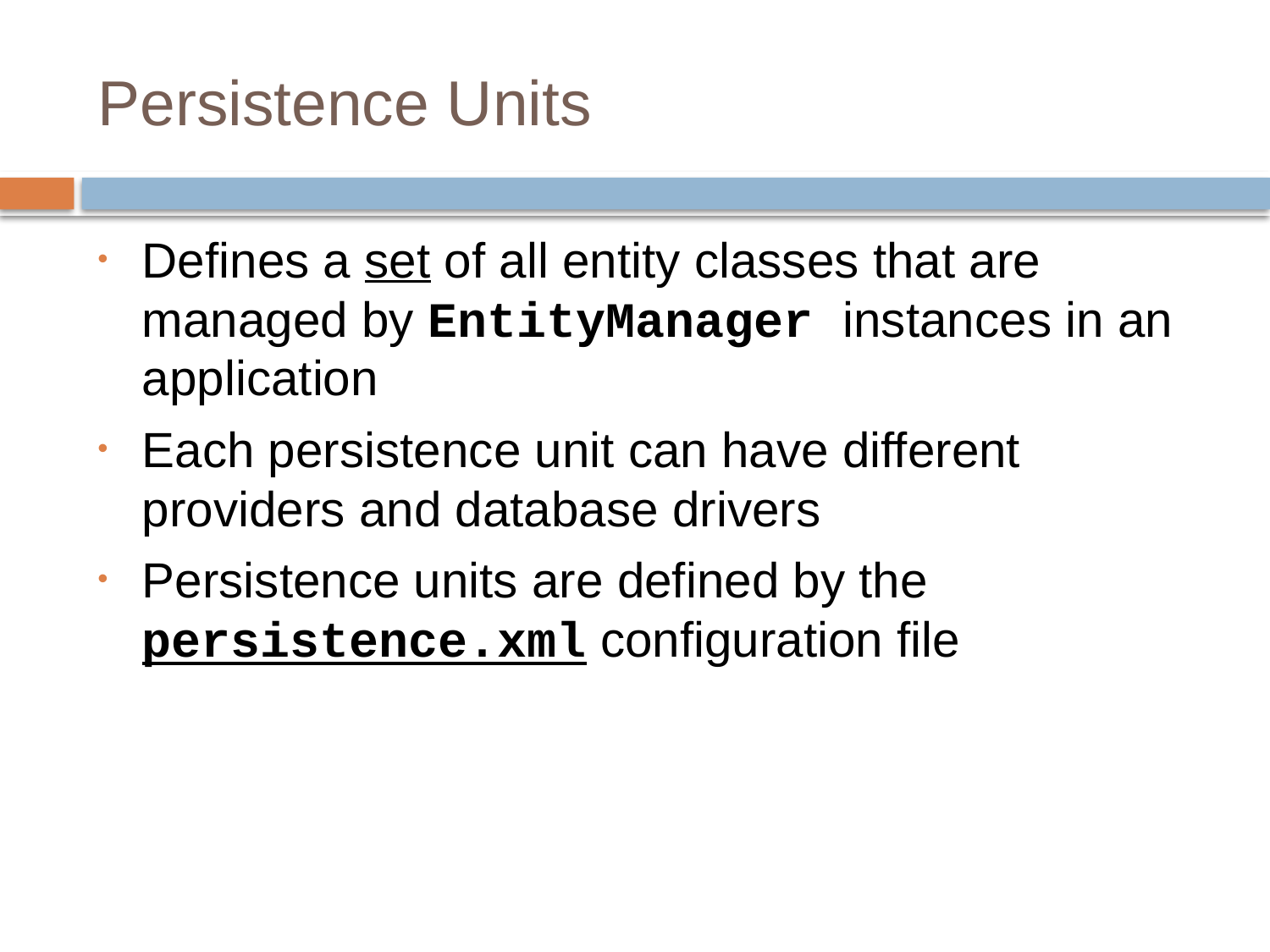

# Persistence Units
Defines a set of all entity classes that are managed by EntityManager instances in an application
Each persistence unit can have different providers and database drivers
Persistence units are defined by the persistence.xml configuration file